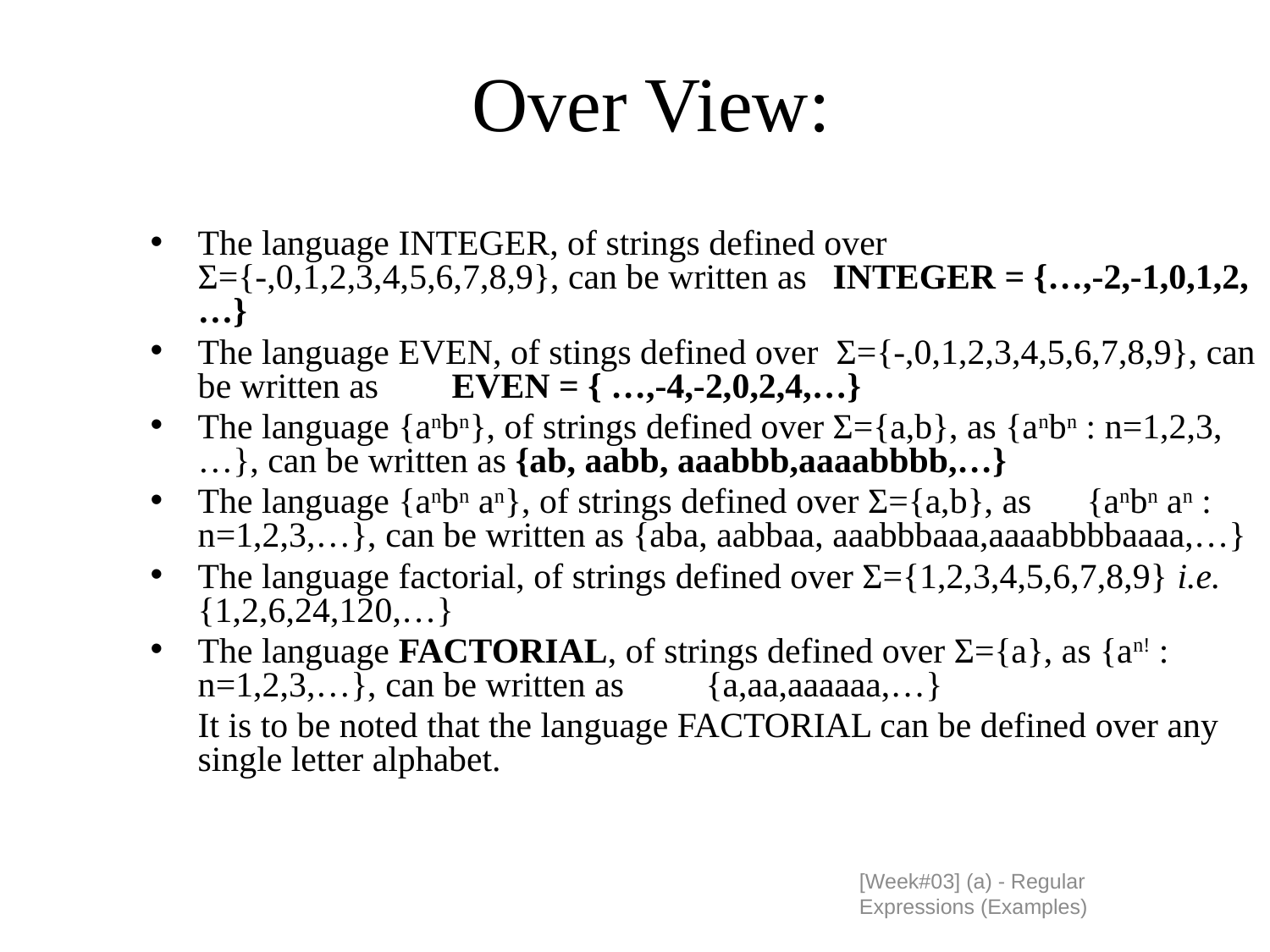

# Over View:
The language INTEGER, of strings defined over Σ={-,0,1,2,3,4,5,6,7,8,9}, can be written as 	INTEGER = {…,-2,-1,0,1,2,…}
The language EVEN, of stings defined over  Σ={-,0,1,2,3,4,5,6,7,8,9}, can be written as 	EVEN = { …,-4,-2,0,2,4,…}
The language {anbn}, of strings defined over Σ={a,b}, as {anbn : n=1,2,3,…}, can be written as {ab, aabb, aaabbb,aaaabbbb,…}
The language {anbn an}, of strings defined over Σ={a,b}, as 	{anbn an : n=1,2,3,…}, can be written as {aba, aabbaa, aaabbbaaa,aaaabbbbaaaa,…}
The language factorial, of strings defined over Σ={1,2,3,4,5,6,7,8,9} i.e. {1,2,6,24,120,…}
The language FACTORIAL, of strings defined over Σ={a}, as {an! : n=1,2,3,…}, can be written as 	{a,aa,aaaaaa,…}
	It is to be noted that the language FACTORIAL can be defined over any single letter alphabet.

[Week#03] (a) - Regular Expressions (Examples)